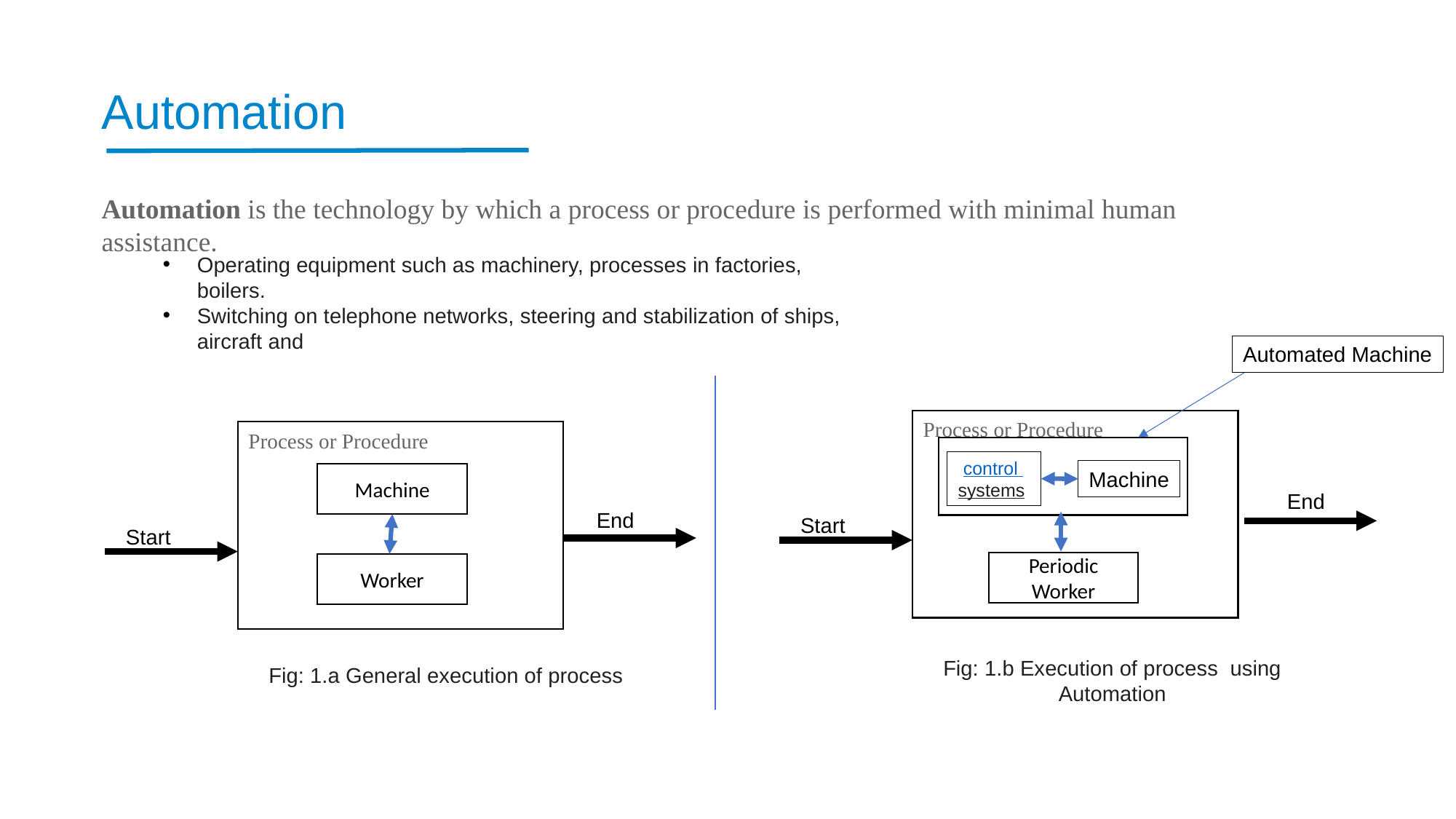

Automation
Automation is the technology by which a process or procedure is performed with minimal human assistance.
Operating equipment such as machinery, processes in factories, boilers.
Switching on telephone networks, steering and stabilization of ships, aircraft and
Automated Machine

Process or Procedure

Process or Procedure

 control
systems
Machine
Machine
End
End
Start
Start
Periodic Worker
Worker
Fig: 1.b Execution of process  using
Automation
Fig: 1.a General execution of process
https://www.tiny.cc/bhh                                                  CSE552-RPA     Slides:Uipath.com